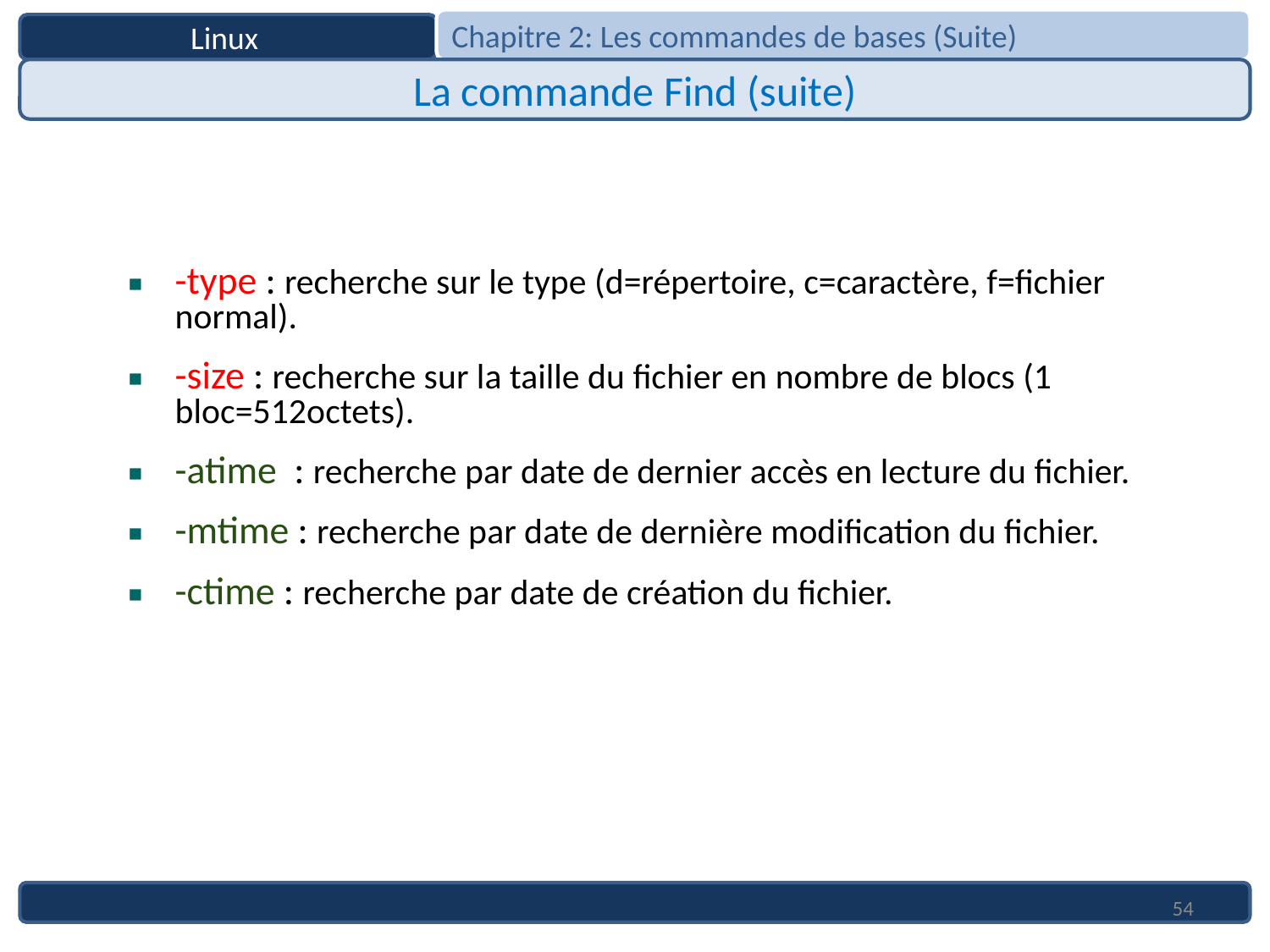

Chapitre 2: Les commandes de bases (Suite)
Linux
La commande Find (suite)
-type : recherche sur le type (d=répertoire, c=caractère, f=fichier normal).

-size : recherche sur la taille du fichier en nombre de blocs (1 bloc=512octets).

-atime  : recherche par date de dernier accès en lecture du fichier.

-mtime : recherche par date de dernière modification du fichier.

-ctime : recherche par date de création du fichier.

54